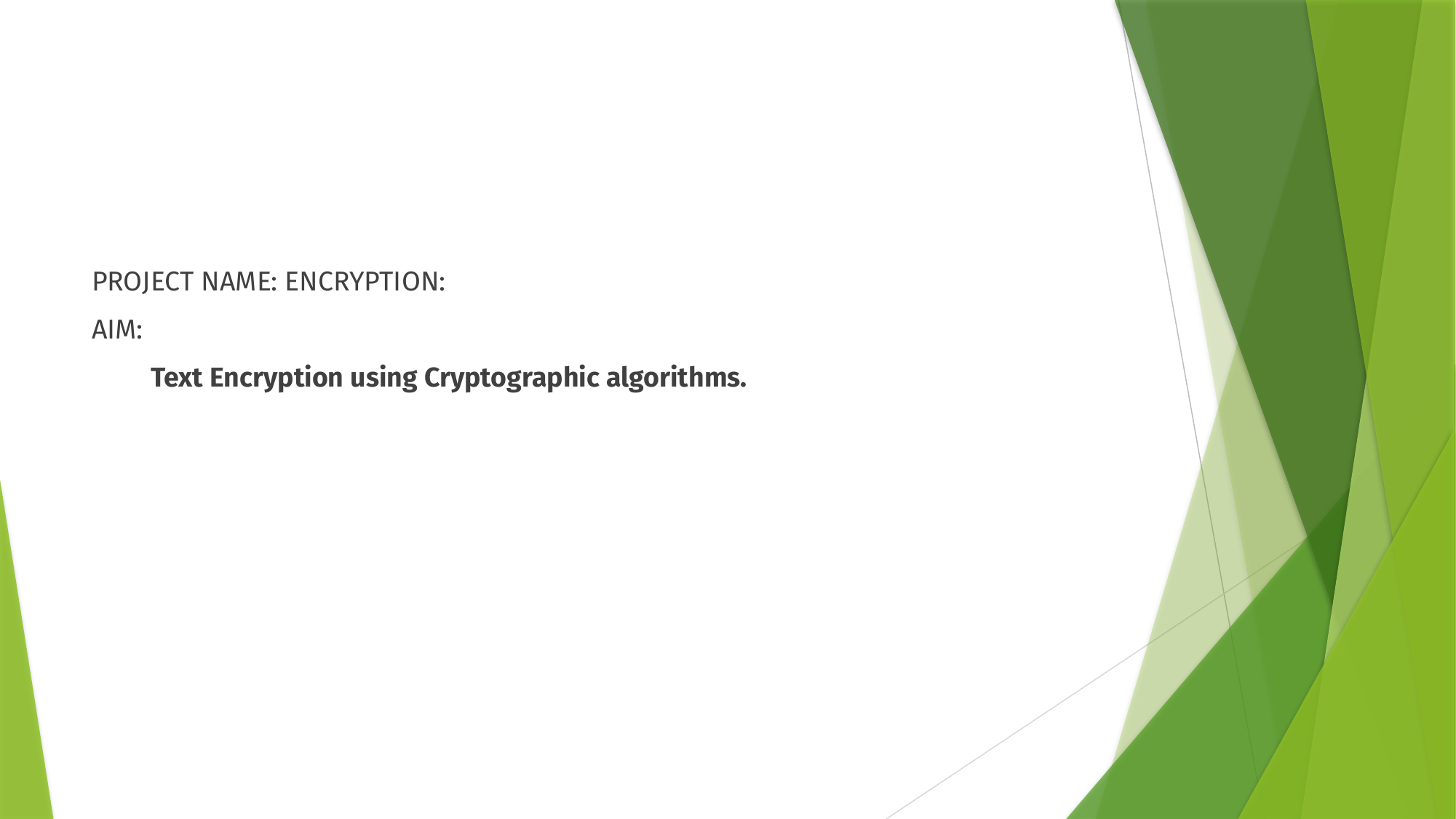

#
PROJECT NAME: ENCRYPTION:
AIM:
         Text Encryption using Cryptographic algorithms.